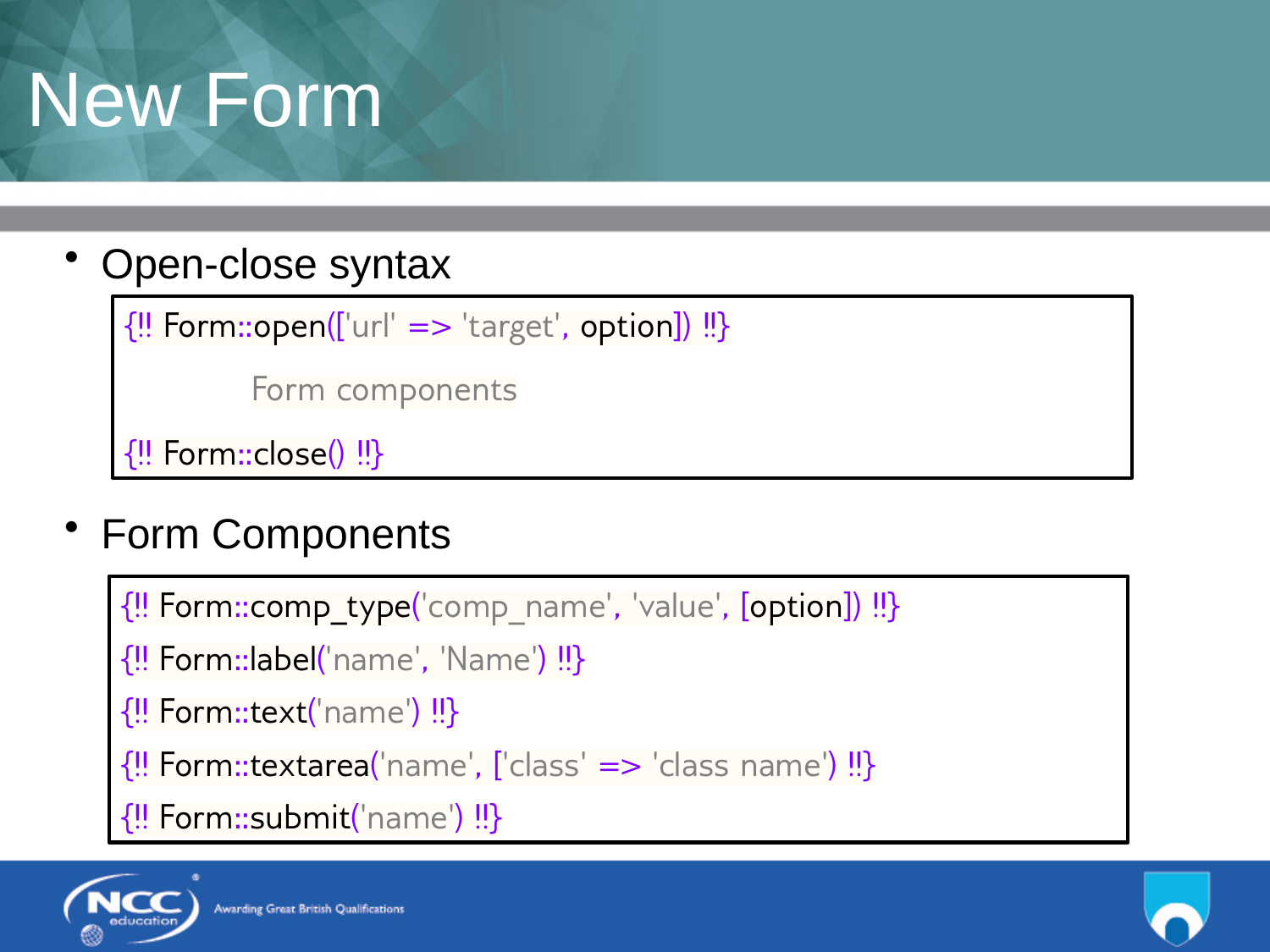

# New Form
Open-close syntax

Form Components

{!! Form::open(['url' => 'target', option]) !!}
	Form components
{!! Form::close() !!}
{!! Form::comp_type('comp_name', 'value', [option]) !!}
{!! Form::label('name', 'Name') !!}
{!! Form::text('name') !!}
{!! Form::textarea('name', ['class' => 'class name') !!}
{!! Form::submit('name') !!}